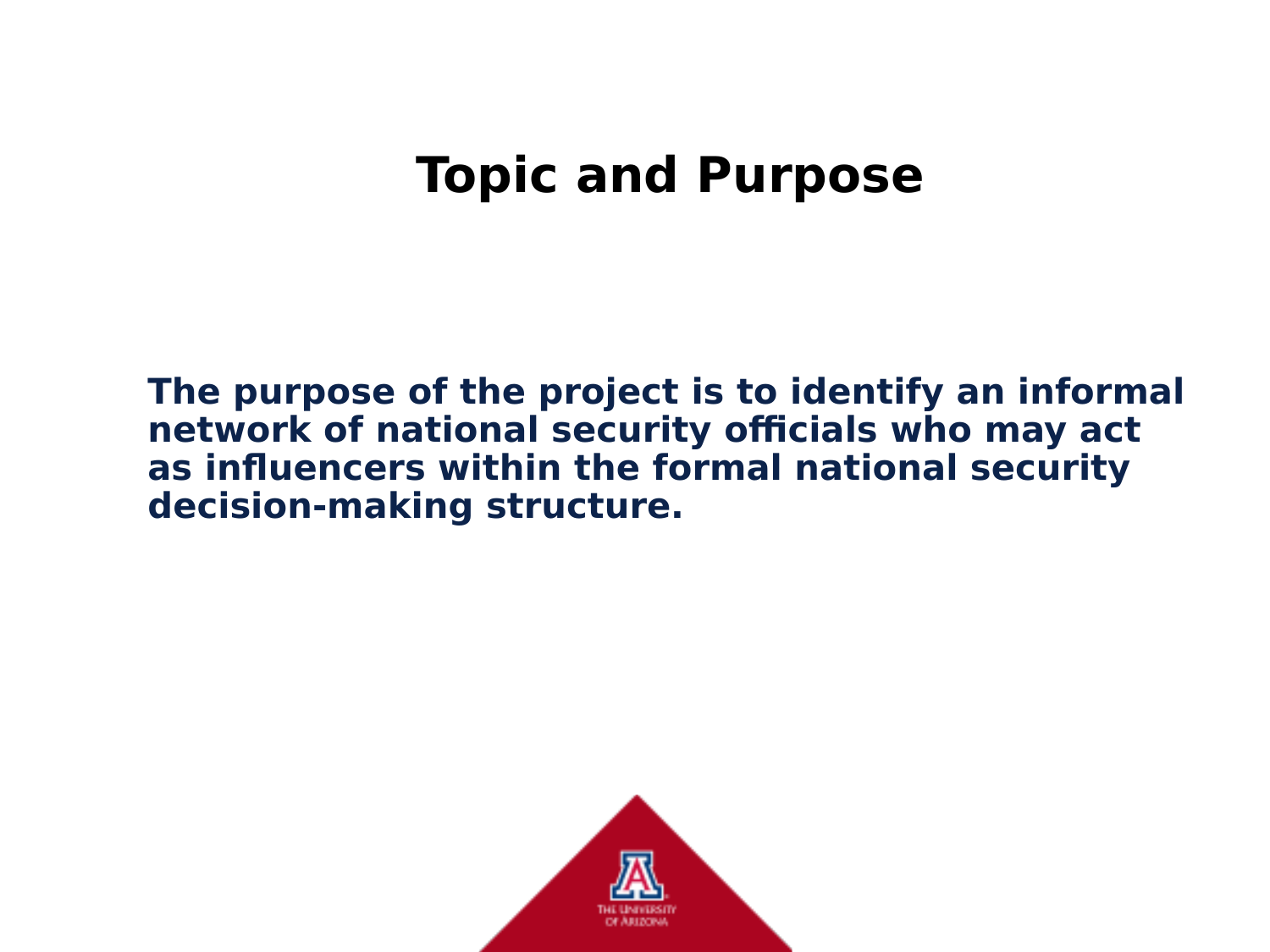

Topic and Purpose
# The purpose of the project is to identify an informal network of national security officials who may act as influencers within the formal national security decision-making structure.